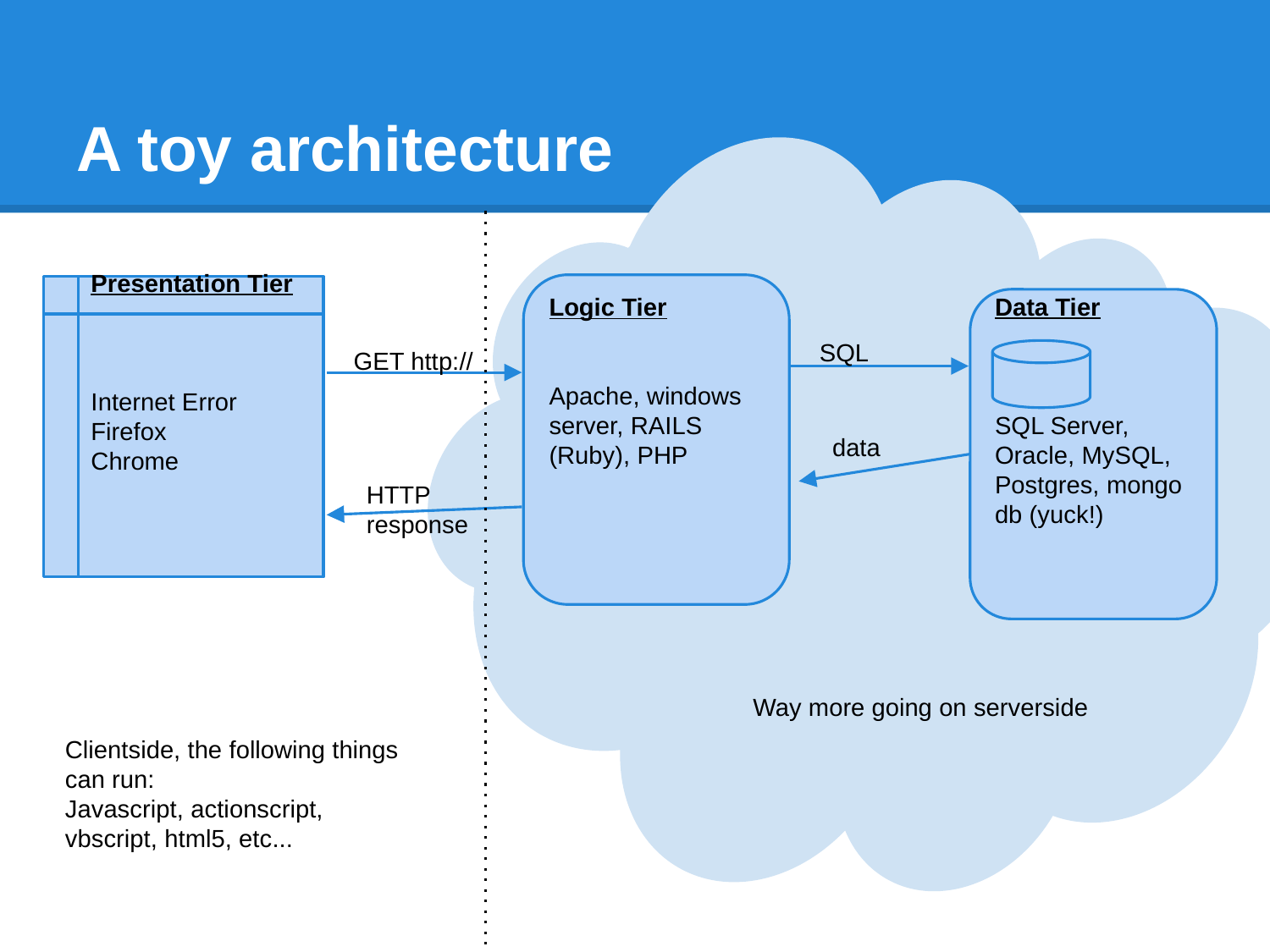

# A toy architecture

Logic Tier

Apache, windows server, RAILS (Ruby), PHP

Presentation Tier

Internet Error
Firefox
Chrome

Data Tier

SQL Server, Oracle, MySQL, Postgres, mongo db (yuck!)

SQL

GET http://

data
HTTP response

Way more going on serverside
Clientside, the following things can run:
Javascript, actionscript, vbscript, html5, etc...